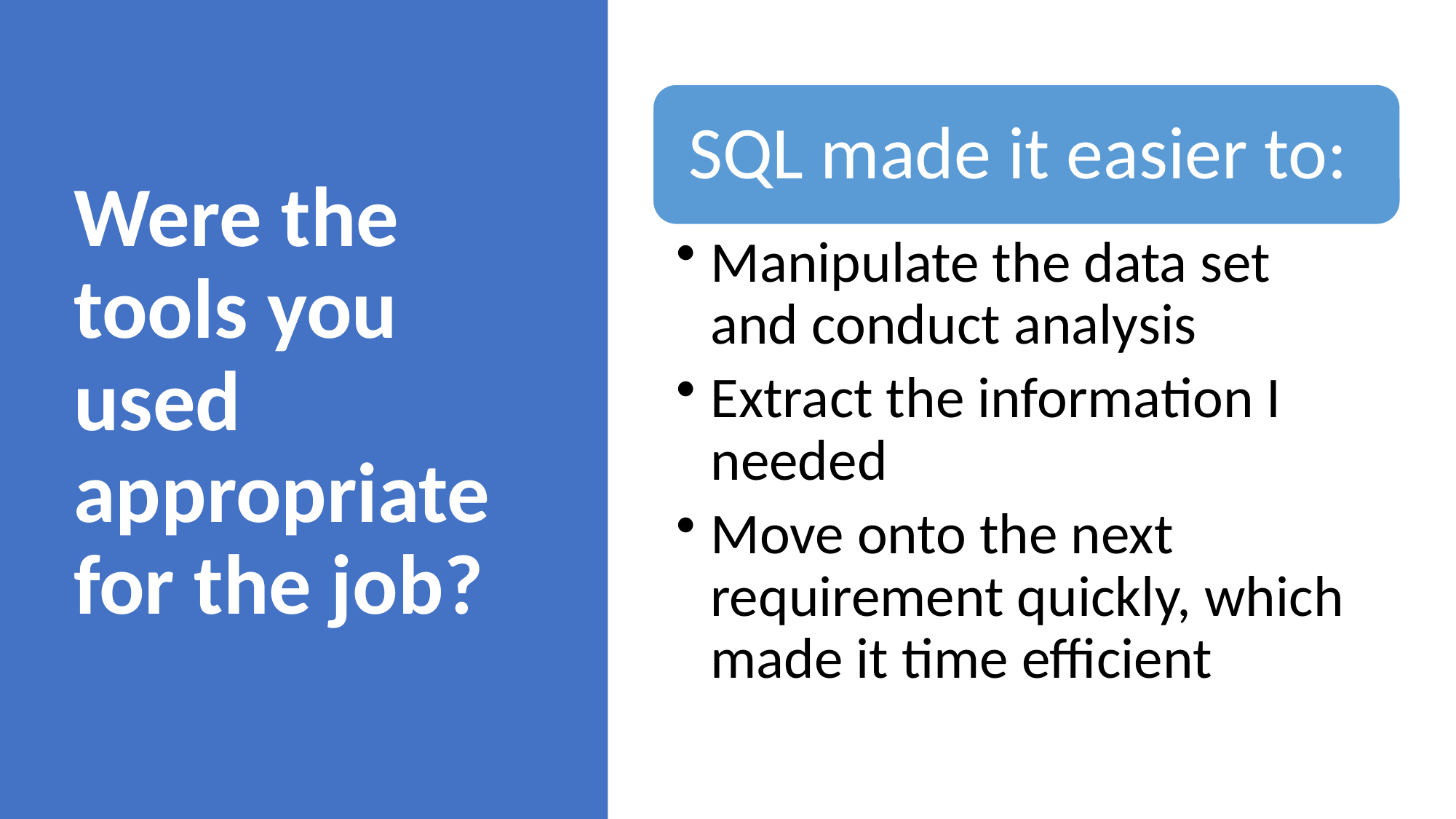

# Were the tools you used appropriate for the job?
SQL made it easier to:
Manipulate the data set and conduct analysis
Extract the information I needed
Move onto the next requirement quickly, which made it time efficient